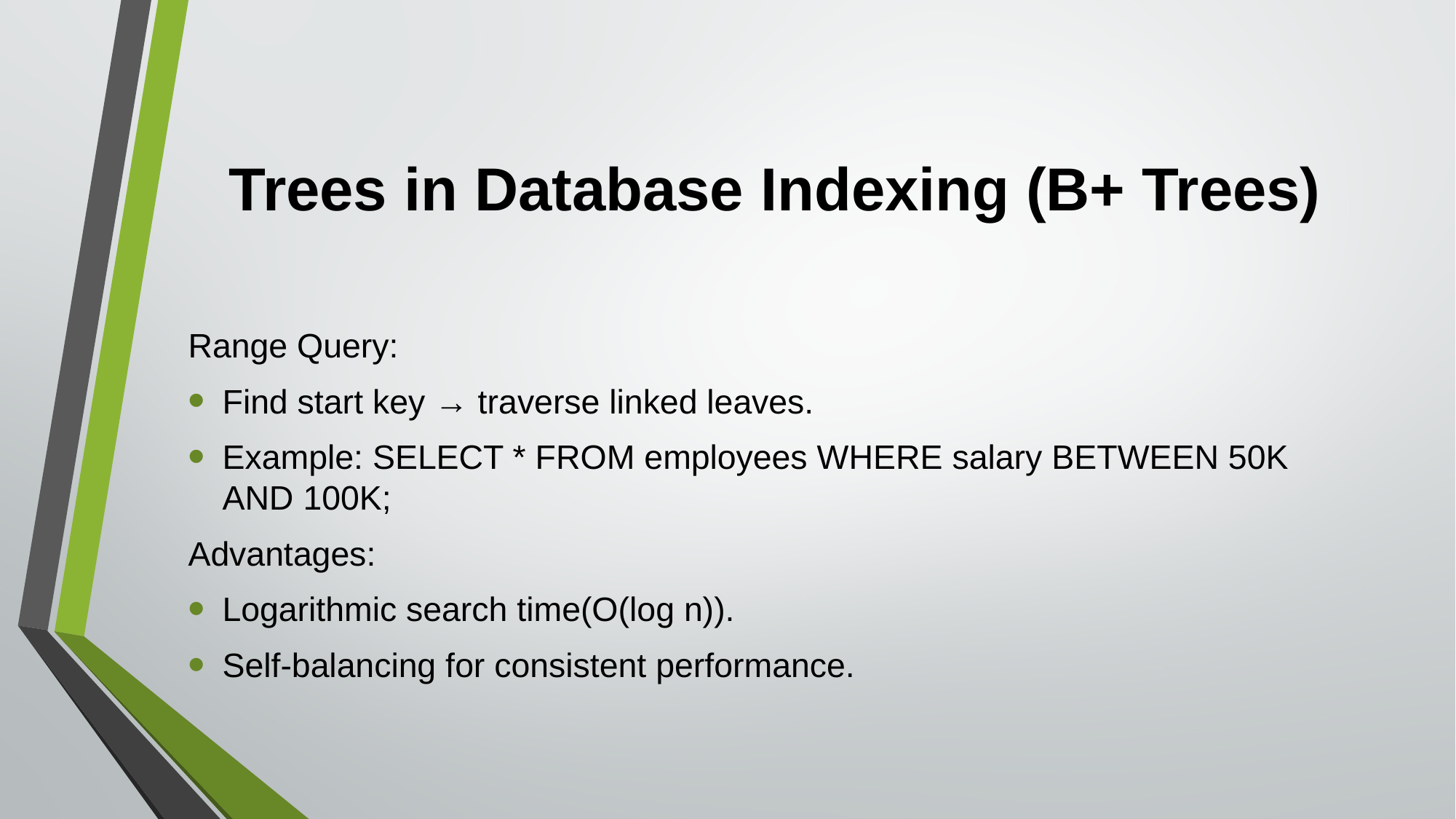

# Trees in Database Indexing (B+ Trees)
Range Query:
Find start key → traverse linked leaves.
Example: SELECT * FROM employees WHERE salary BETWEEN 50K AND 100K;
Advantages:
Logarithmic search time(O(log n)).
Self-balancing for consistent performance.